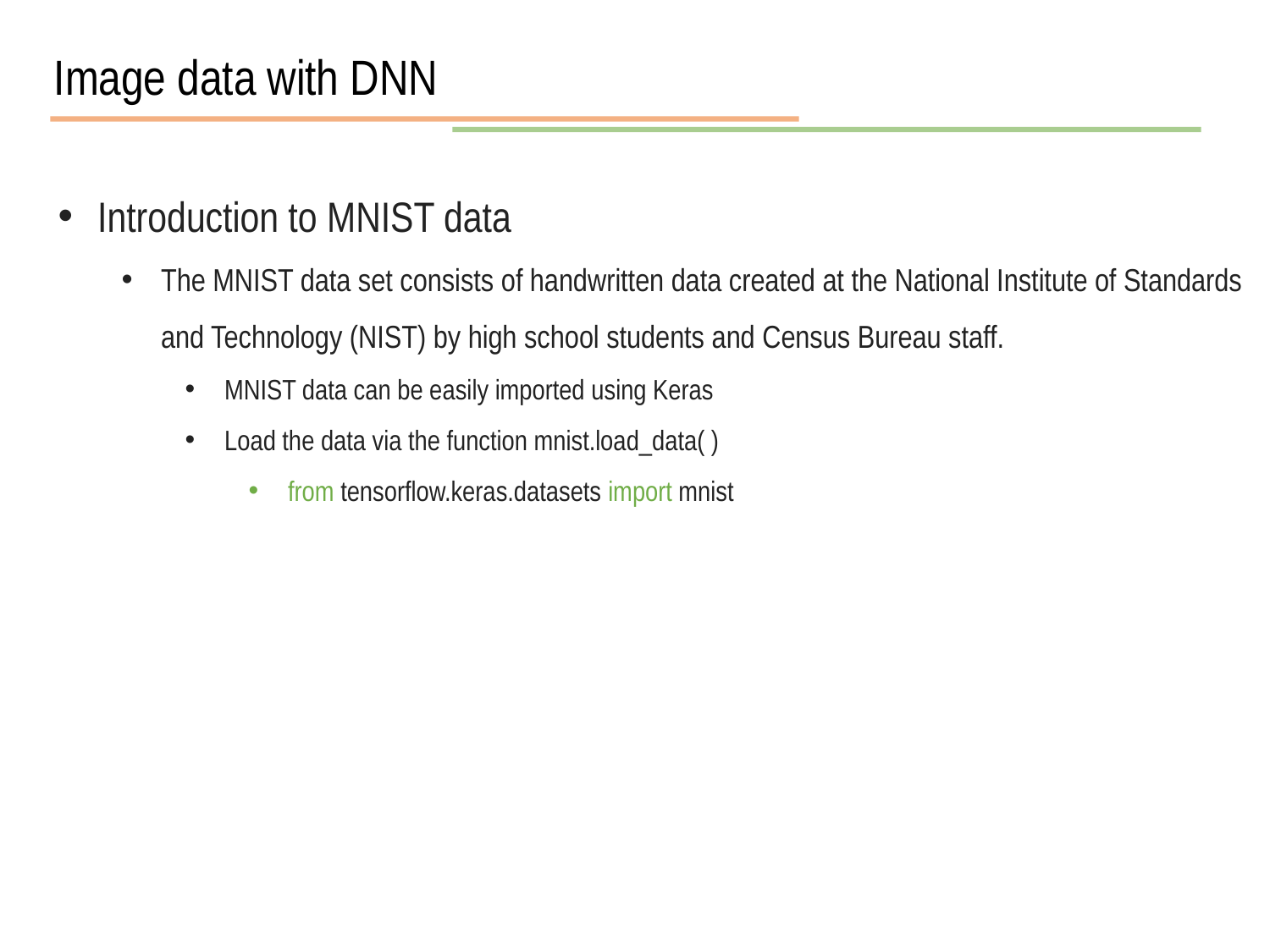

Image data with DNN
Introduction to MNIST data
The MNIST data set consists of handwritten data created at the National Institute of Standards and Technology (NIST) by high school students and Census Bureau staff.
MNIST data can be easily imported using Keras
Load the data via the function mnist.load_data( )
from tensorflow.keras.datasets import mnist